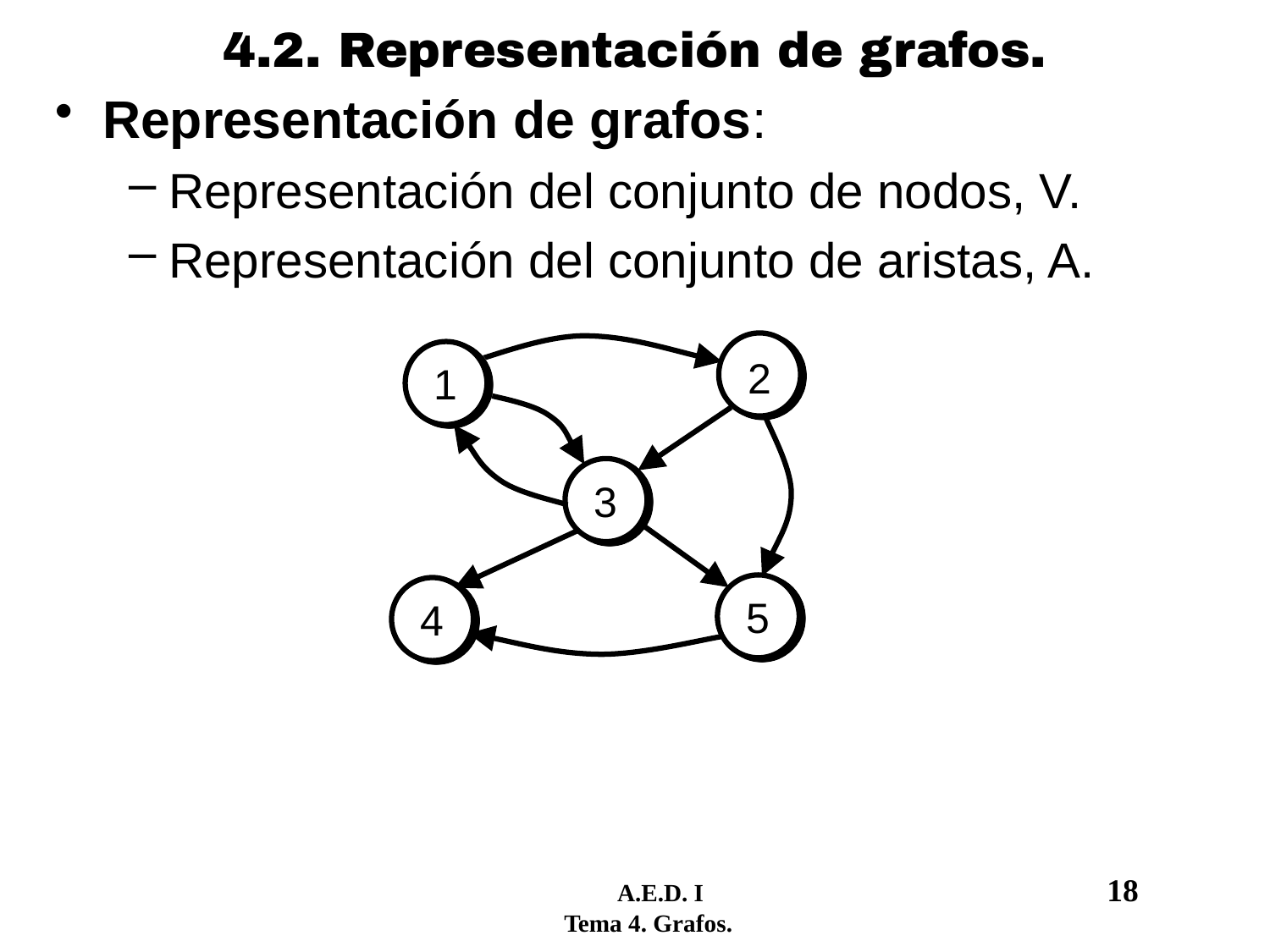

# 4.2. Representación de grafos.
Representación de grafos:
Representación del conjunto de nodos, V.
Representación del conjunto de aristas, A.
2

1

3

5
4

	   A.E.D. I				18
               Tema 4. Grafos.